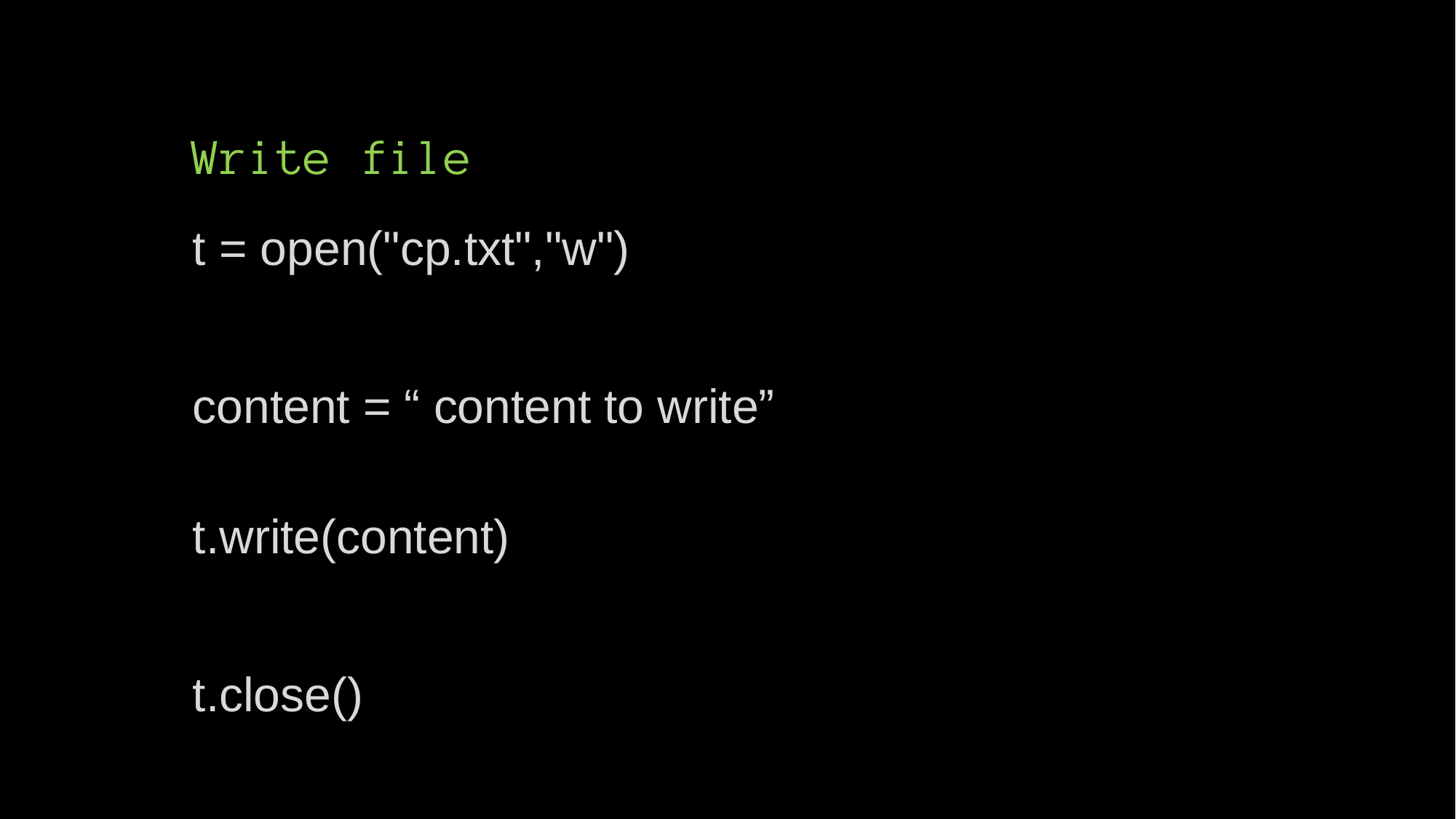

# Write file
t = open("cp.txt","w")

content = “ content to write”
t.write(content)

t.close()